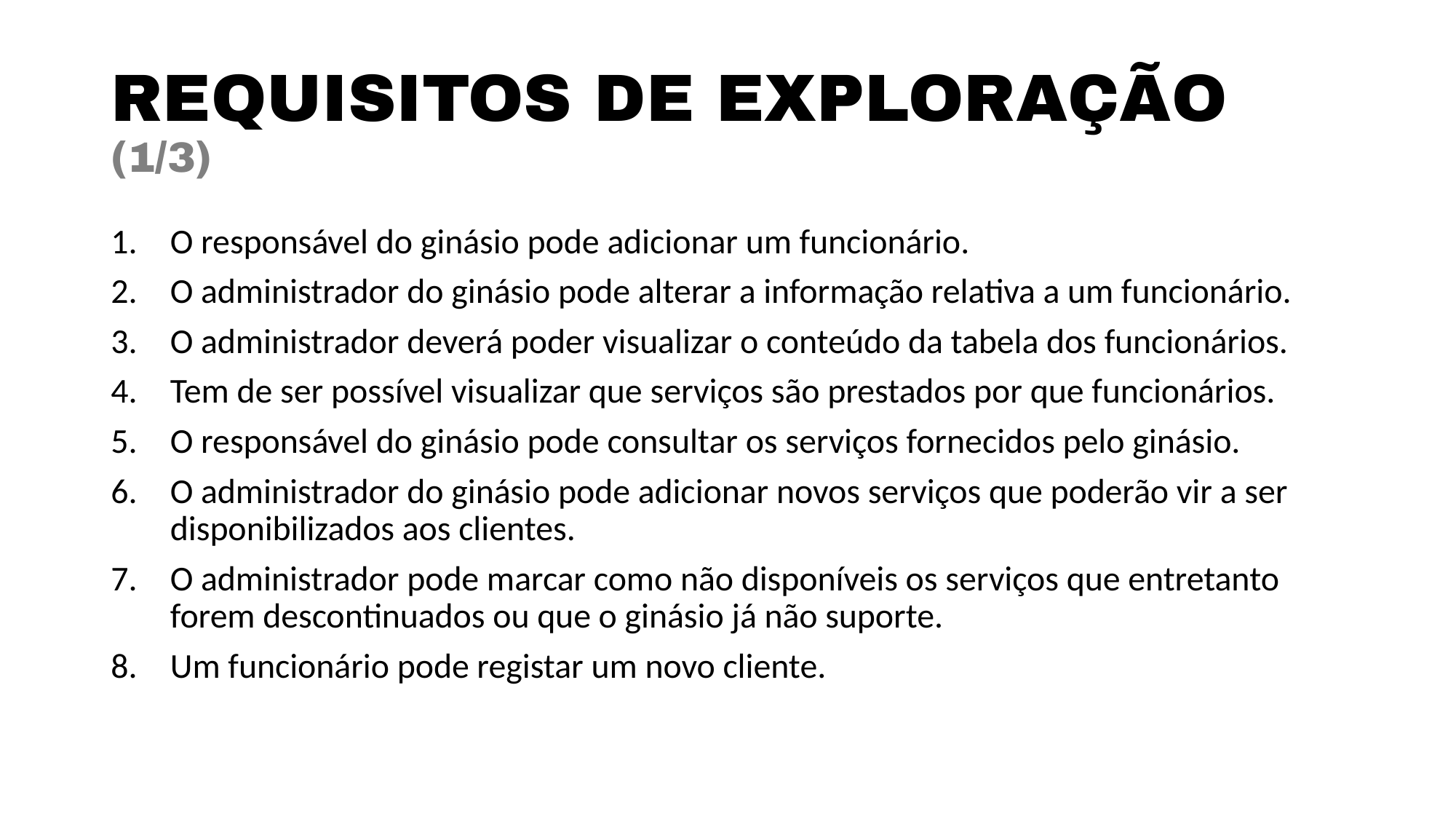

# REQUISITOS DE EXPLORAÇÃO  (1/3)
O responsável do ginásio pode adicionar um funcionário.
O administrador do ginásio pode alterar a informação relativa a um funcionário.
O administrador deverá poder visualizar o conteúdo da tabela dos funcionários.
Tem de ser possível visualizar que serviços são prestados por que funcionários.
O responsável do ginásio pode consultar os serviços fornecidos pelo ginásio.
O administrador do ginásio pode adicionar novos serviços que poderão vir a ser disponibilizados aos clientes.
O administrador pode marcar como não disponíveis os serviços que entretanto forem descontinuados ou que o ginásio já não suporte.
Um funcionário pode registar um novo cliente.